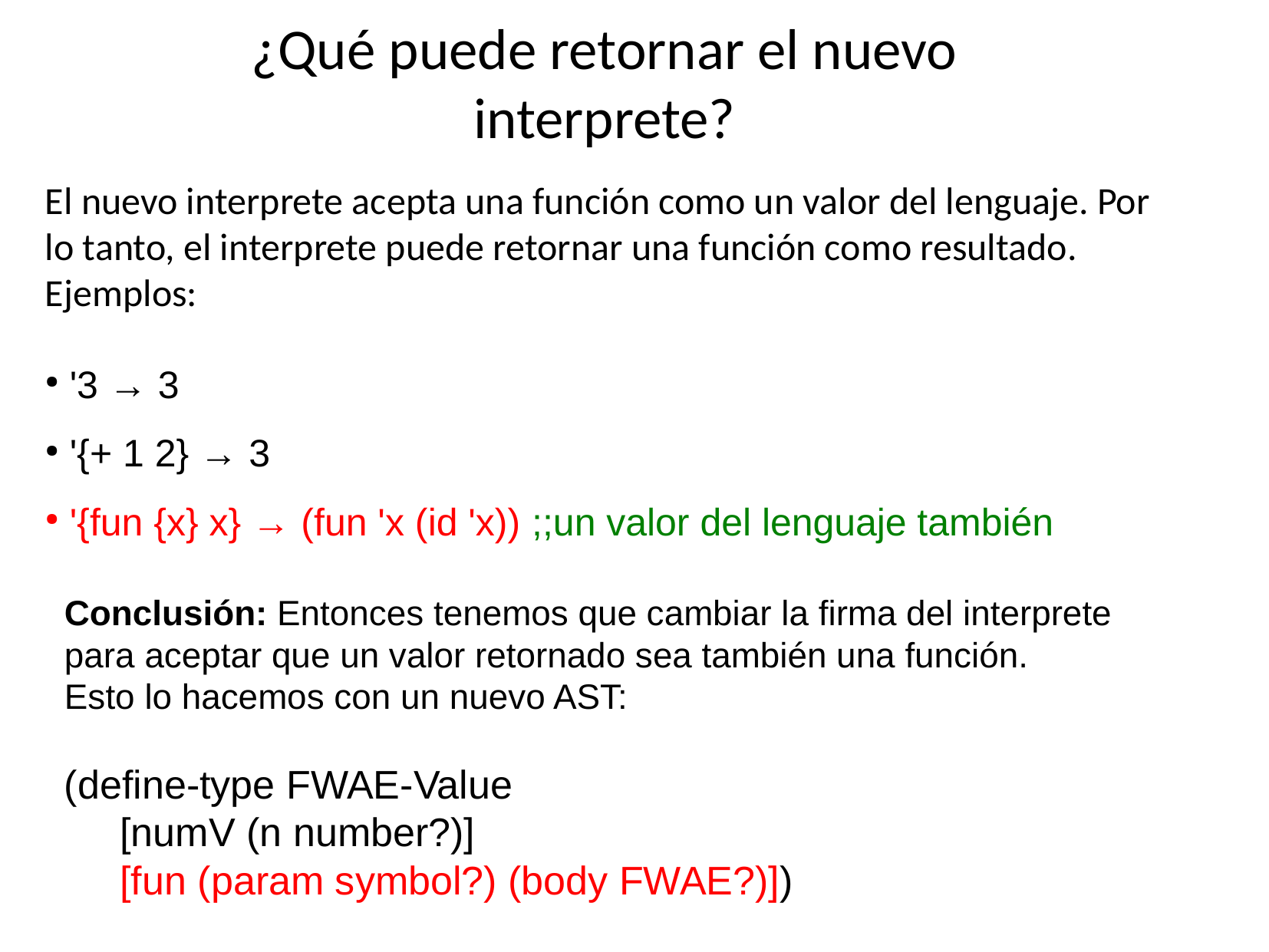

¿Qué puede retornar el nuevo interprete?
El nuevo interprete acepta una función como un valor del lenguaje. Por lo tanto, el interprete puede retornar una función como resultado. Ejemplos:
 '3 → 3
 '{+ 1 2} → 3
 '{fun {x} x} → (fun 'x (id 'x)) ;;un valor del lenguaje también
Conclusión: Entonces tenemos que cambiar la firma del interprete
para aceptar que un valor retornado sea también una función.
Esto lo hacemos con un nuevo AST:

(define-type FWAE-Value
     [numV (n number?)]
     [fun (param symbol?) (body FWAE?)])